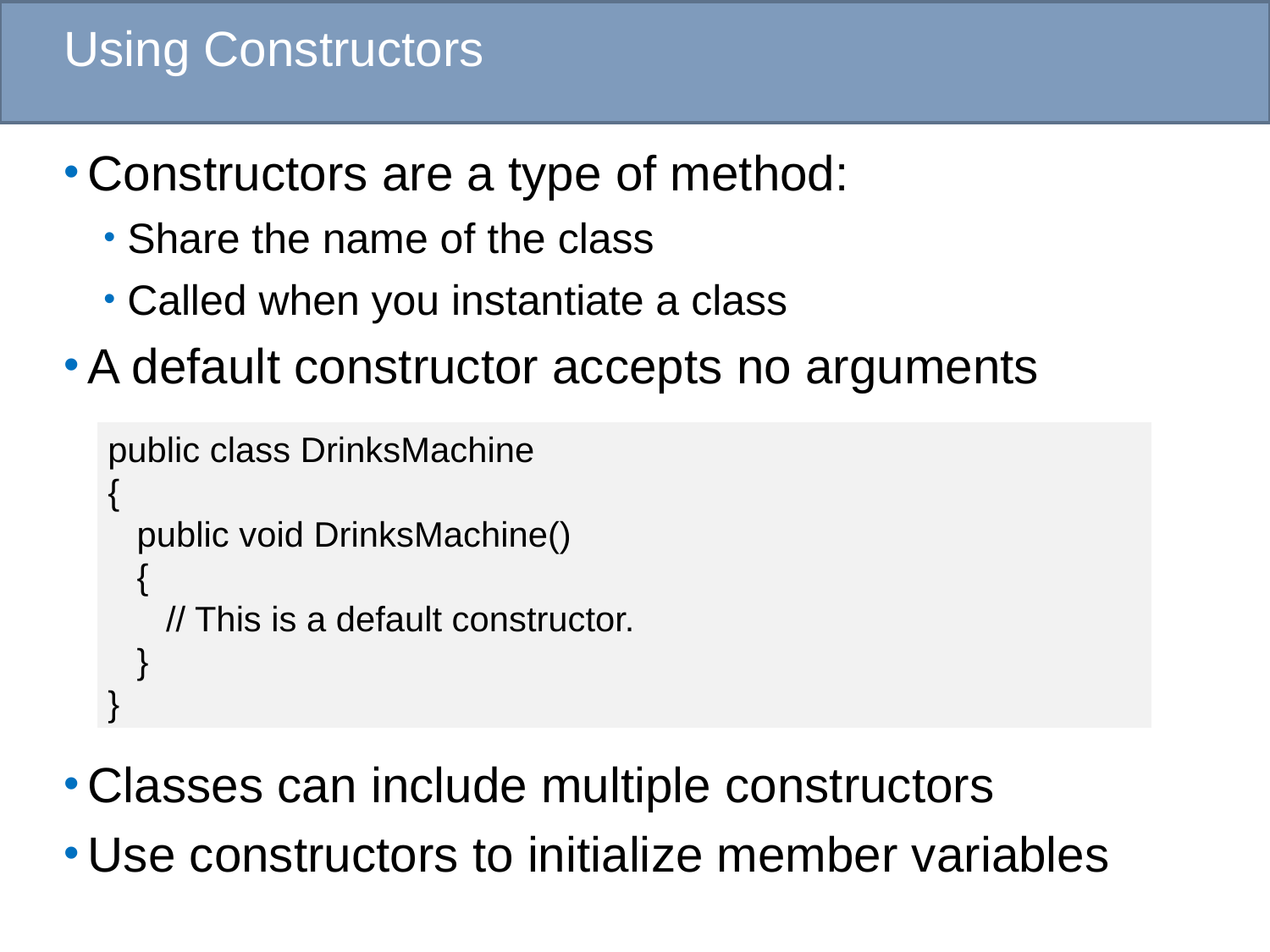

# Using Constructors
Constructors are a type of method:
Share the name of the class
Called when you instantiate a class
A default constructor accepts no arguments

Classes can include multiple constructors
Use constructors to initialize member variables
public class DrinksMachine
{
   public void DrinksMachine()
   {
      // This is a default constructor.
   }
}